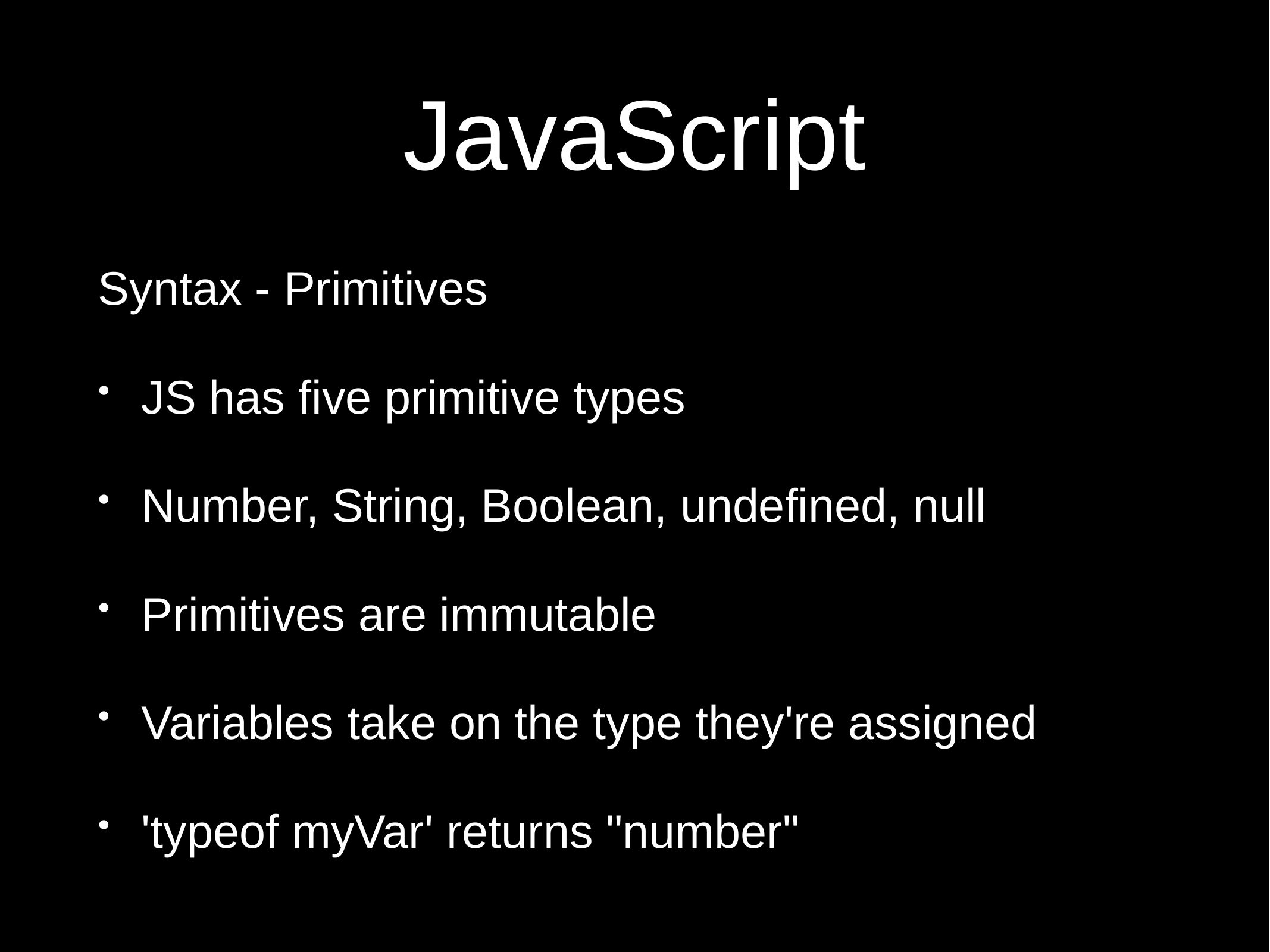

# JavaScript
Syntax - Primitives
JS has five primitive types
Number, String, Boolean, undefined, null
Primitives are immutable
Variables take on the type they're assigned
'typeof myVar' returns "number"